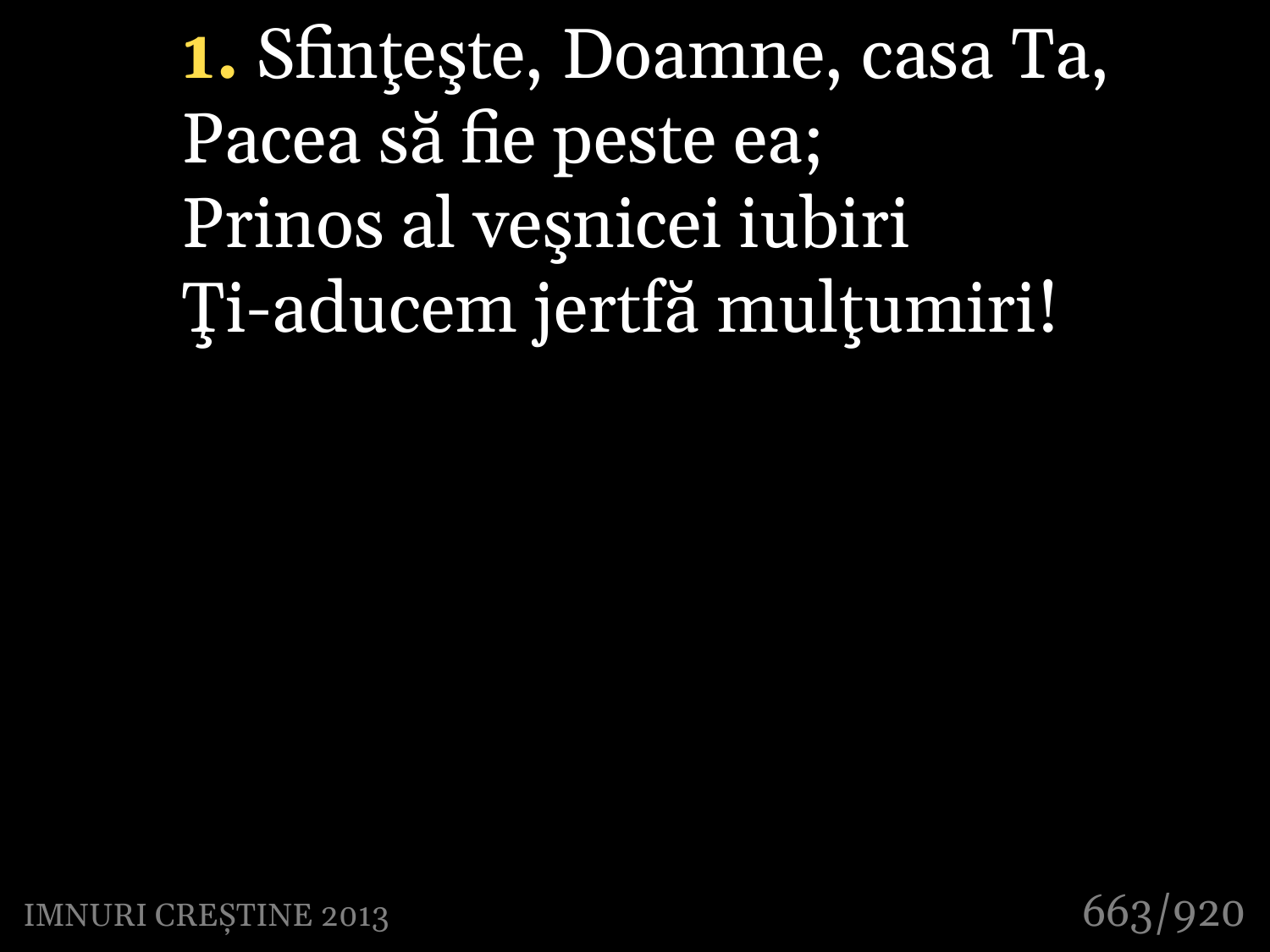

1. Sfinţeşte, Doamne, casa Ta,
Pacea să fie peste ea;
Prinos al veşnicei iubiri
Ţi-aducem jertfă mulţumiri!
663/920
IMNURI CREȘTINE 2013